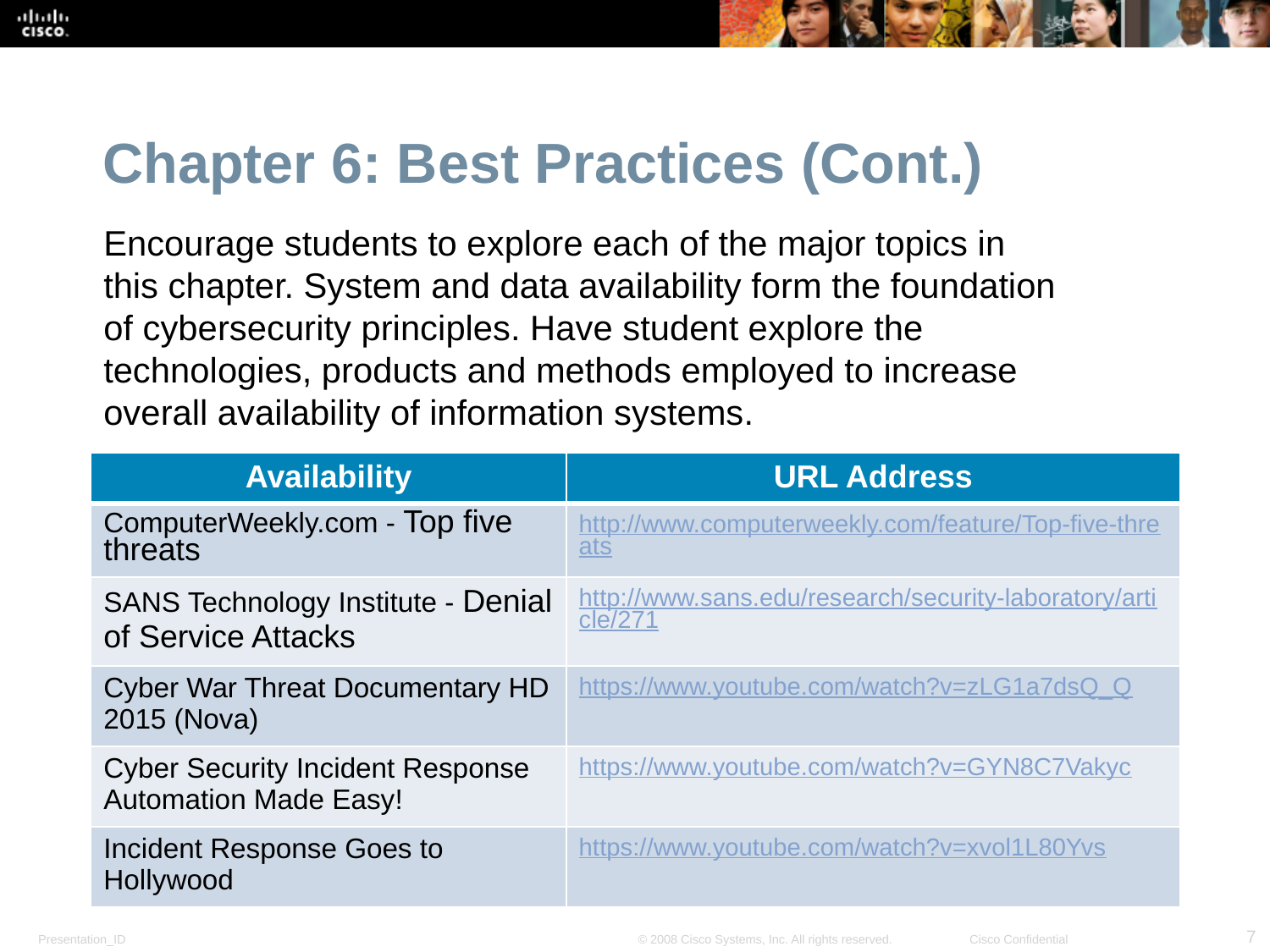

Chapter 6: Best Practices (Cont.)
Encourage students to explore each of the major topics in this chapter. System and data availability form the foundation of cybersecurity principles. Have student explore the technologies, products and methods employed to increase overall availability of information systems.

| Availability | URL Address |
| --- | --- |
| ComputerWeekly.com - Top five threats | http://www.computerweekly.com/feature/Top-five-threats |
| SANS Technology Institute - Denial of Service Attacks | http://www.sans.edu/research/security-laboratory/article/271 |
| Cyber War Threat Documentary HD 2015 (Nova) | https://www.youtube.com/watch?v=zLG1a7dsQ\_Q |
| Cyber Security Incident Response Automation Made Easy! | https://www.youtube.com/watch?v=GYN8C7Vakyc |
| Incident Response Goes to Hollywood | https://www.youtube.com/watch?v=xvol1L80Yvs |